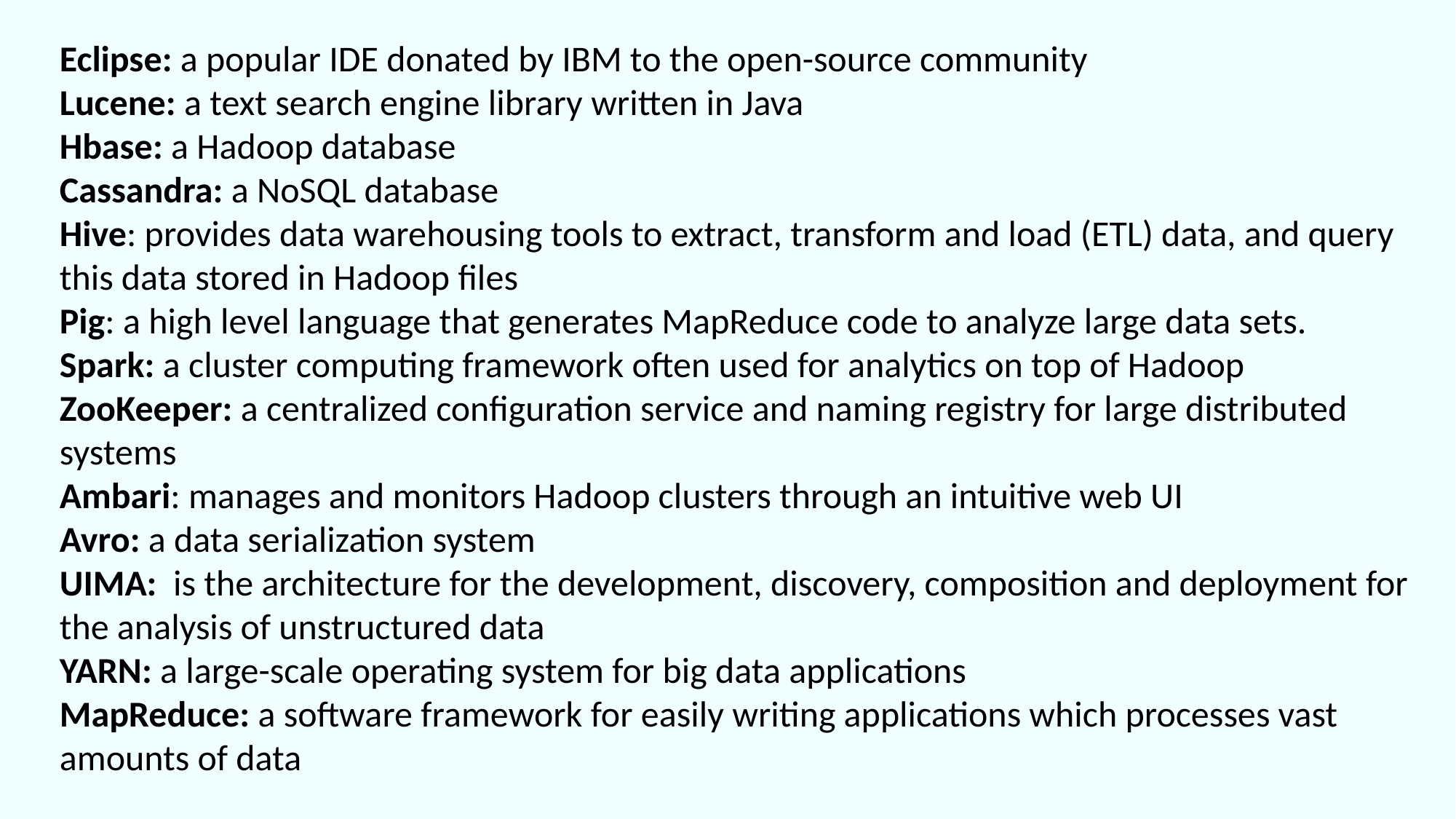

Eclipse: a popular IDE donated by IBM to the open-source community
Lucene: a text search engine library written in Java
Hbase: a Hadoop database
Cassandra: a NoSQL database
Hive: provides data warehousing tools to extract, transform and load (ETL) data, and query this data stored in Hadoop files
Pig: a high level language that generates MapReduce code to analyze large data sets.
Spark: a cluster computing framework often used for analytics on top of Hadoop
ZooKeeper: a centralized configuration service and naming registry for large distributed systems
Ambari: manages and monitors Hadoop clusters through an intuitive web UI
Avro: a data serialization system
UIMA:  is the architecture for the development, discovery, composition and deployment for the analysis of unstructured data
YARN: a large-scale operating system for big data applications
MapReduce: a software framework for easily writing applications which processes vast amounts of data